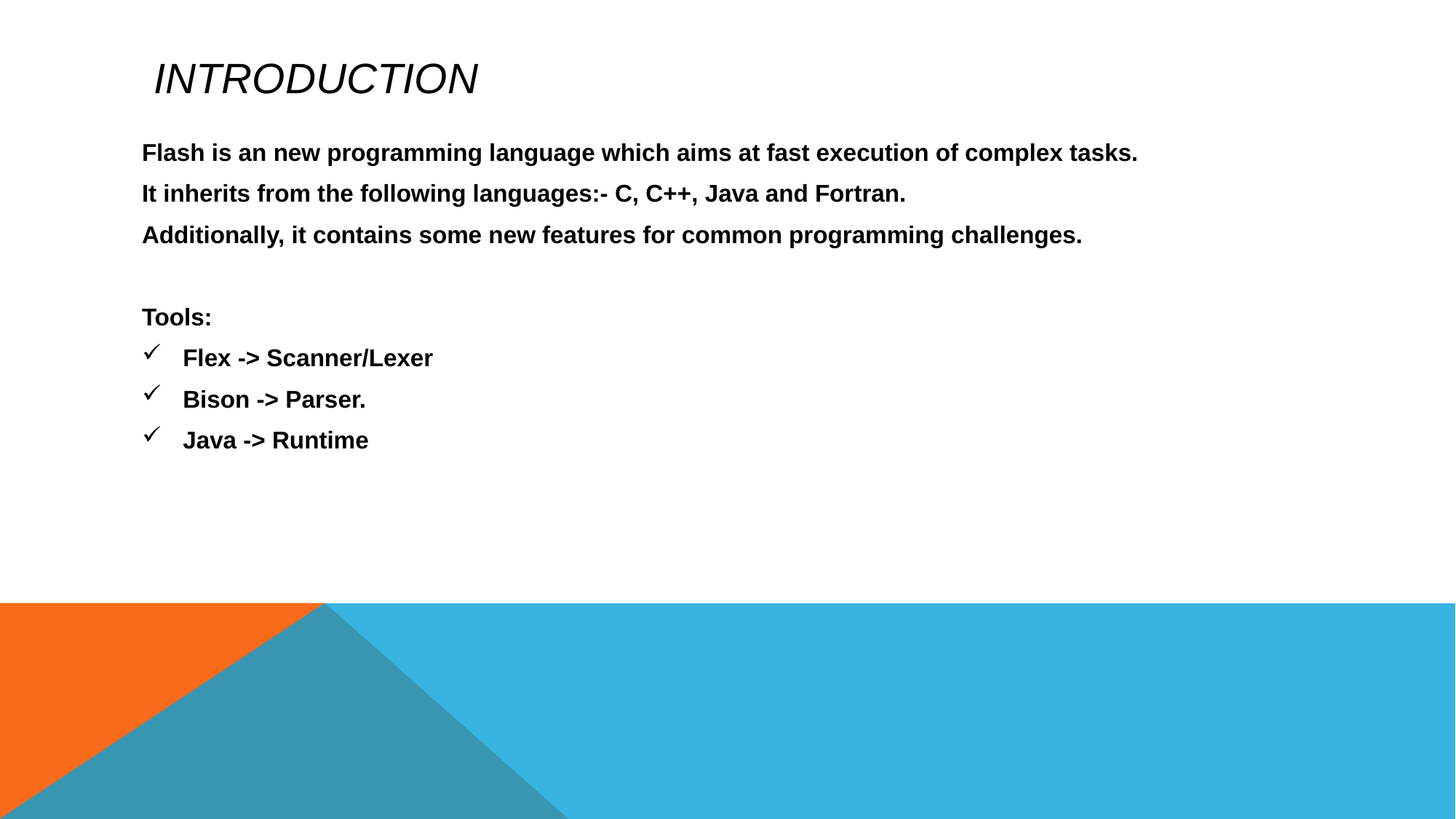

# Introduction
Flash is an new programming language which aims at fast execution of complex tasks.
It inherits from the following languages:- C, C++, Java and Fortran.
Additionally, it contains some new features for common programming challenges.

Tools:
Flex -> Scanner/Lexer
Bison -> Parser.
Java -> Runtime